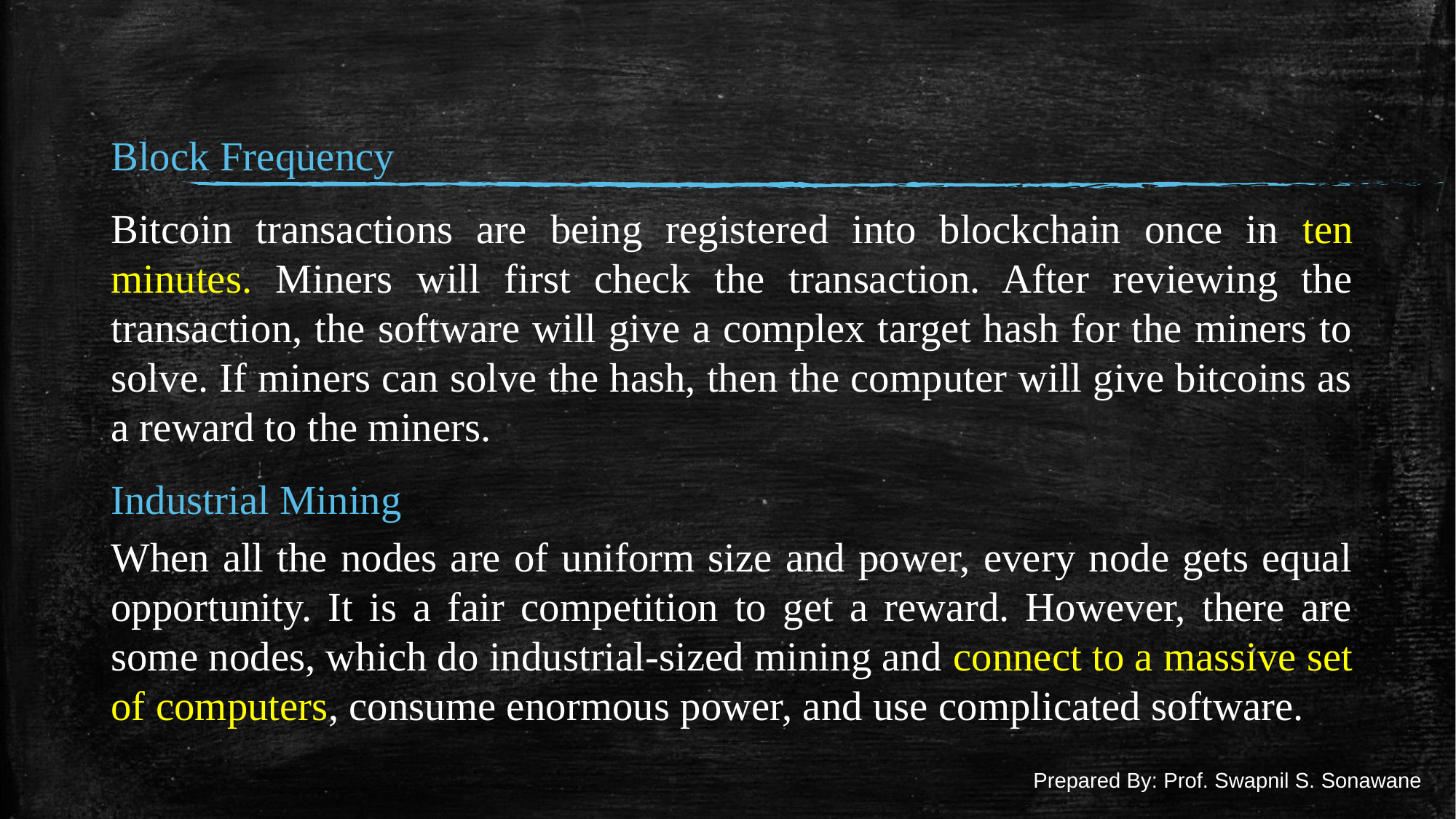

#
Block Frequency
Bitcoin transactions are being registered into blockchain once in ten minutes. Miners will first check the transaction. After reviewing the transaction, the software will give a complex target hash for the miners to solve. If miners can solve the hash, then the computer will give bitcoins as a reward to the miners.
Industrial Mining
When all the nodes are of uniform size and power, every node gets equal opportunity. It is a fair competition to get a reward. However, there are some nodes, which do industrial-sized mining and connect to a massive set of computers, consume enormous power, and use complicated software.
Prepared By: Prof. Swapnil S. Sonawane